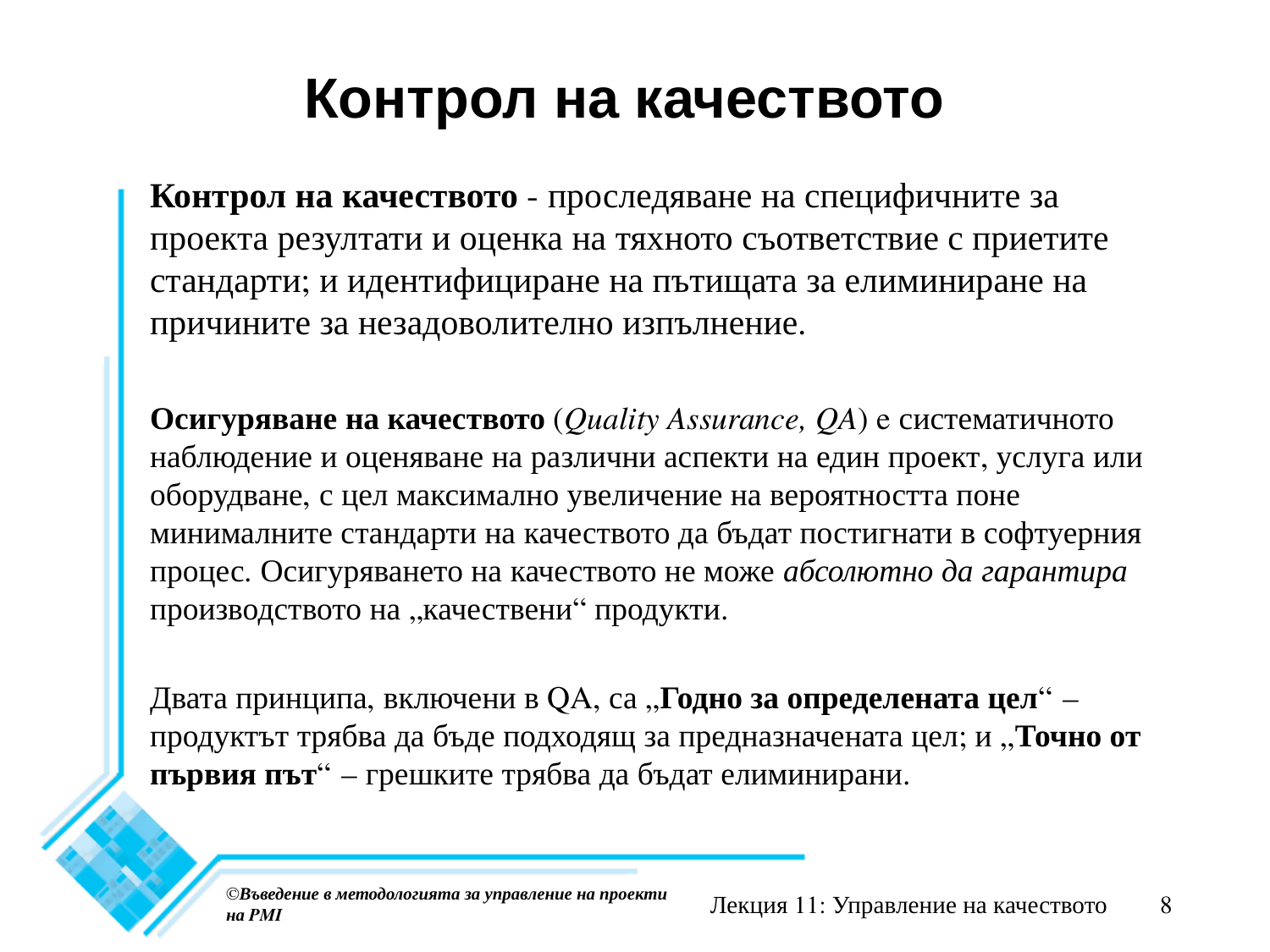

# Контрол на качеството
Контрол на качеството - проследяване на специфичните за проекта резултати и оценка на тяхното съответствие с приетите стандарти; и идентифициране на пътищата за елиминиране на причините за незадоволително изпълнение.

Осигуряване на качеството (Quality Assurance, QA) e систематичното наблюдение и оценяване на различни аспекти на един проект, услуга или оборудване, с цел максимално увеличение на вероятността поне минималните стандарти на качеството да бъдат постигнати в софтуерния процес. Осигуряването на качеството не може абсолютно да гарантира производството на „качествени“ продукти.

Двата принципа, включени в QA, са „Годно за определената цел“ – продуктът трябва да бъде подходящ за предназначената цел; и „Точно от първия път“ – грешките трябва да бъдат елиминирани.

©Въведение в методологията за управление на проекти на PMI
Лекция 11: Управление на качеството
8